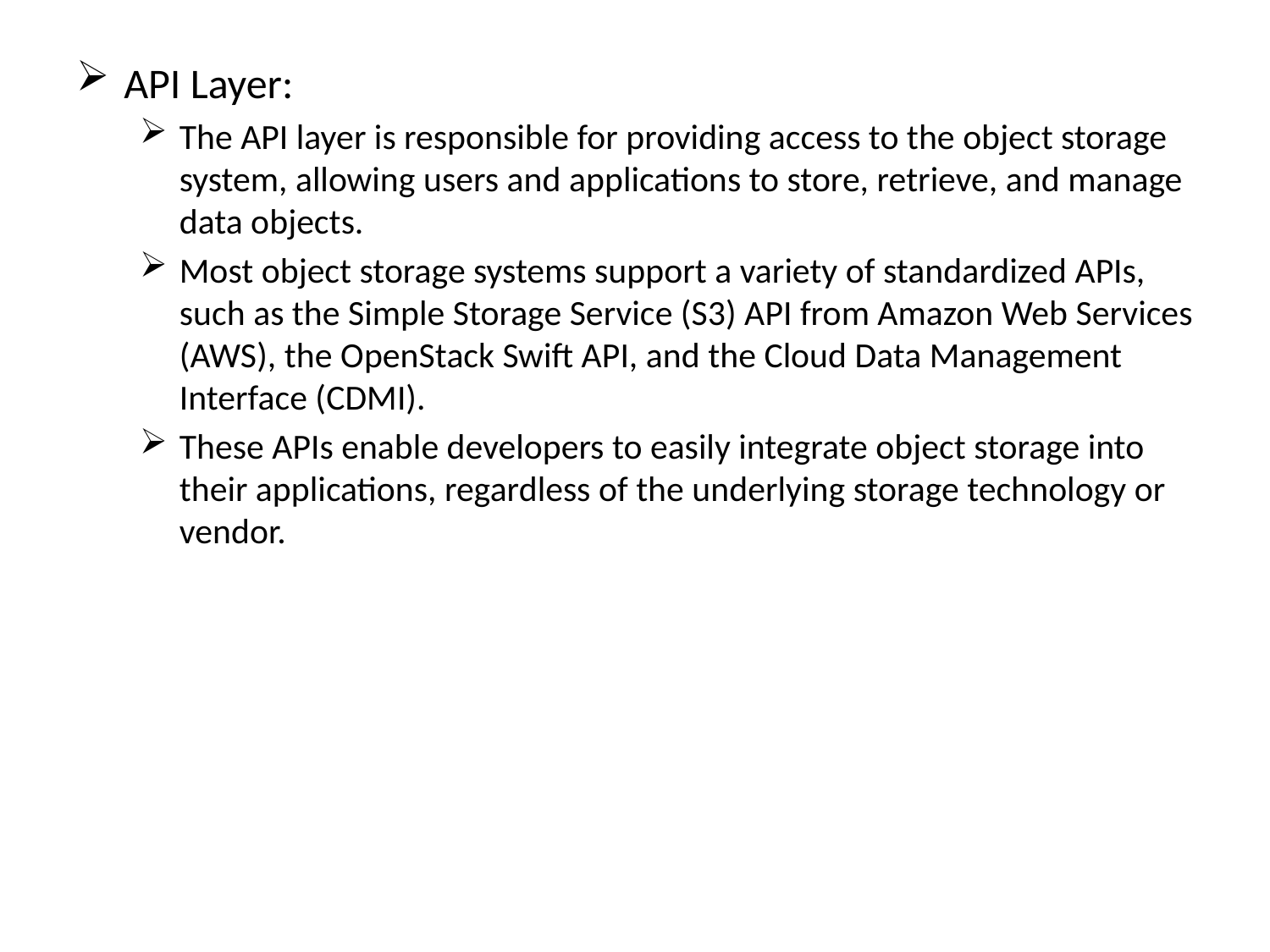

API Layer:
The API layer is responsible for providing access to the object storage system, allowing users and applications to store, retrieve, and manage data objects.
Most object storage systems support a variety of standardized APIs, such as the Simple Storage Service (S3) API from Amazon Web Services (AWS), the OpenStack Swift API, and the Cloud Data Management Interface (CDMI).
These APIs enable developers to easily integrate object storage into their applications, regardless of the underlying storage technology or vendor.